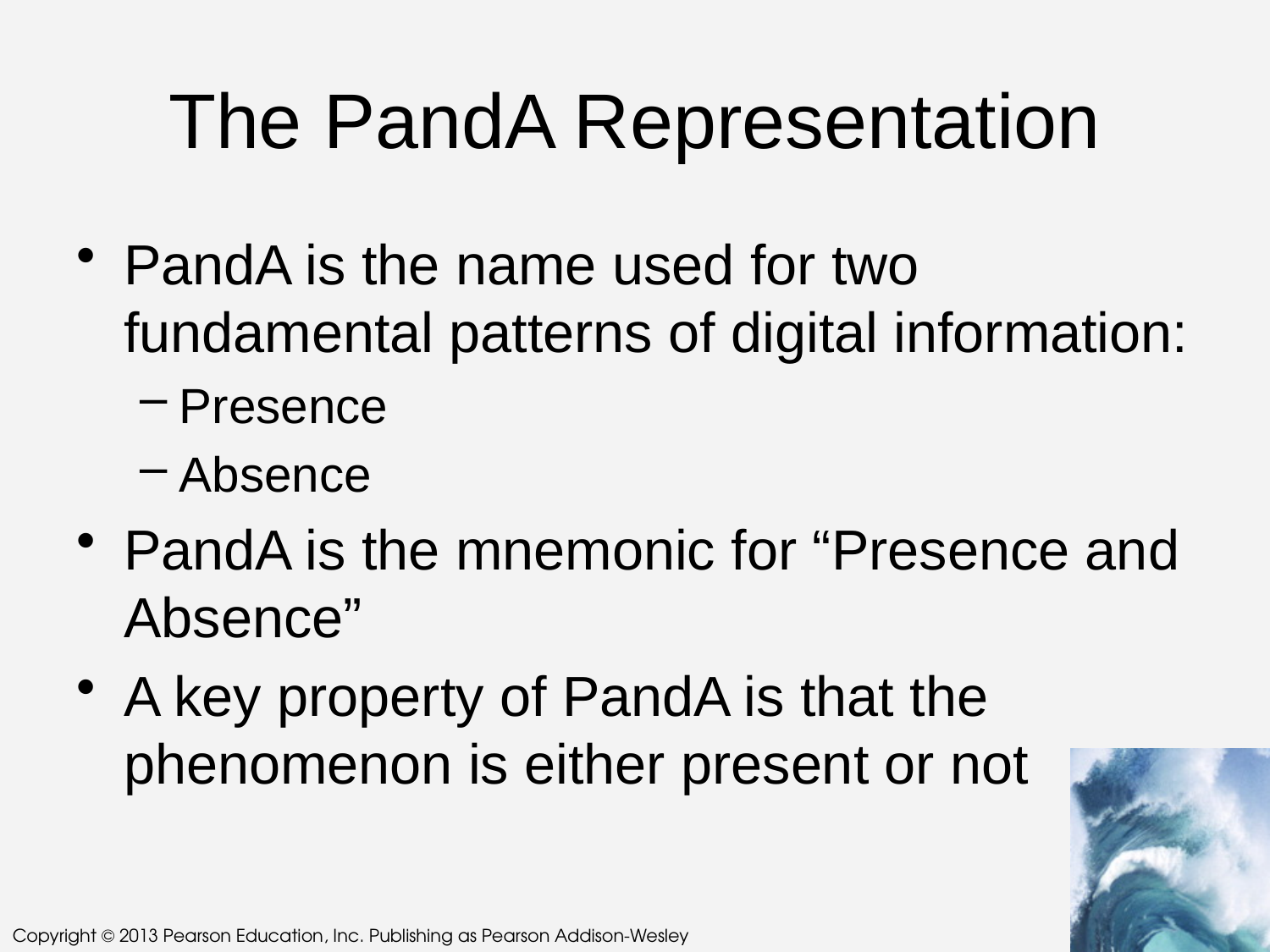

# The PandA Representation
PandA is the name used for two fundamental patterns of digital information:
Presence
Absence
PandA is the mnemonic for “Presence and Absence”
A key property of PandA is that the phenomenon is either present or not